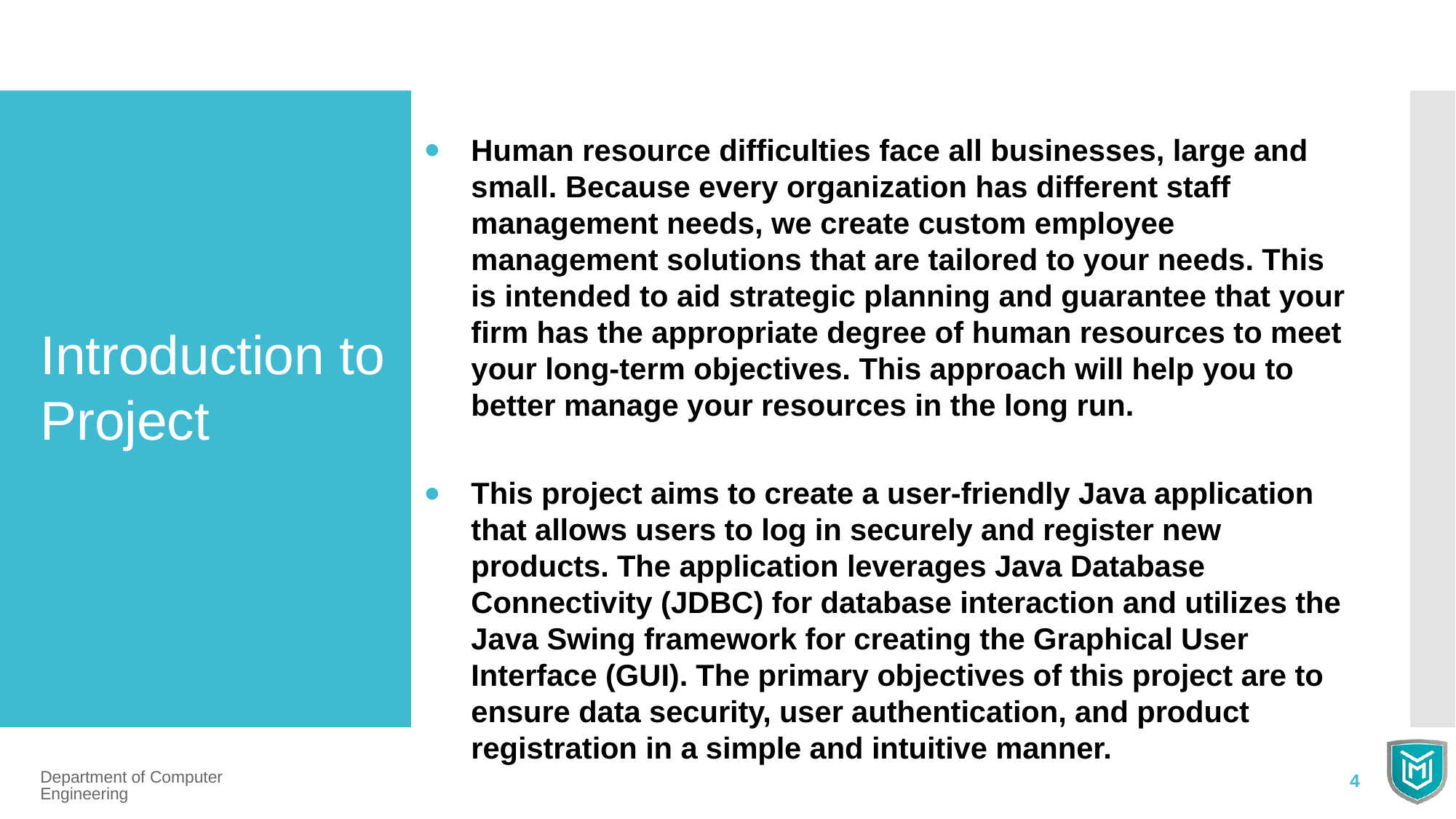

Human resource difficulties face all businesses, large and small. Because every organization has different staff management needs, we create custom employee management solutions that are tailored to your needs. This is intended to aid strategic planning and guarantee that your firm has the appropriate degree of human resources to meet your long-term objectives. This approach will help you to better manage your resources in the long run.

This project aims to create a user-friendly Java application that allows users to log in securely and register new products. The application leverages Java Database Connectivity (JDBC) for database interaction and utilizes the Java Swing framework for creating the Graphical User Interface (GUI). The primary objectives of this project are to ensure data security, user authentication, and product registration in a simple and intuitive manner.

Introduction to Project

Department of Computer Engineering
4